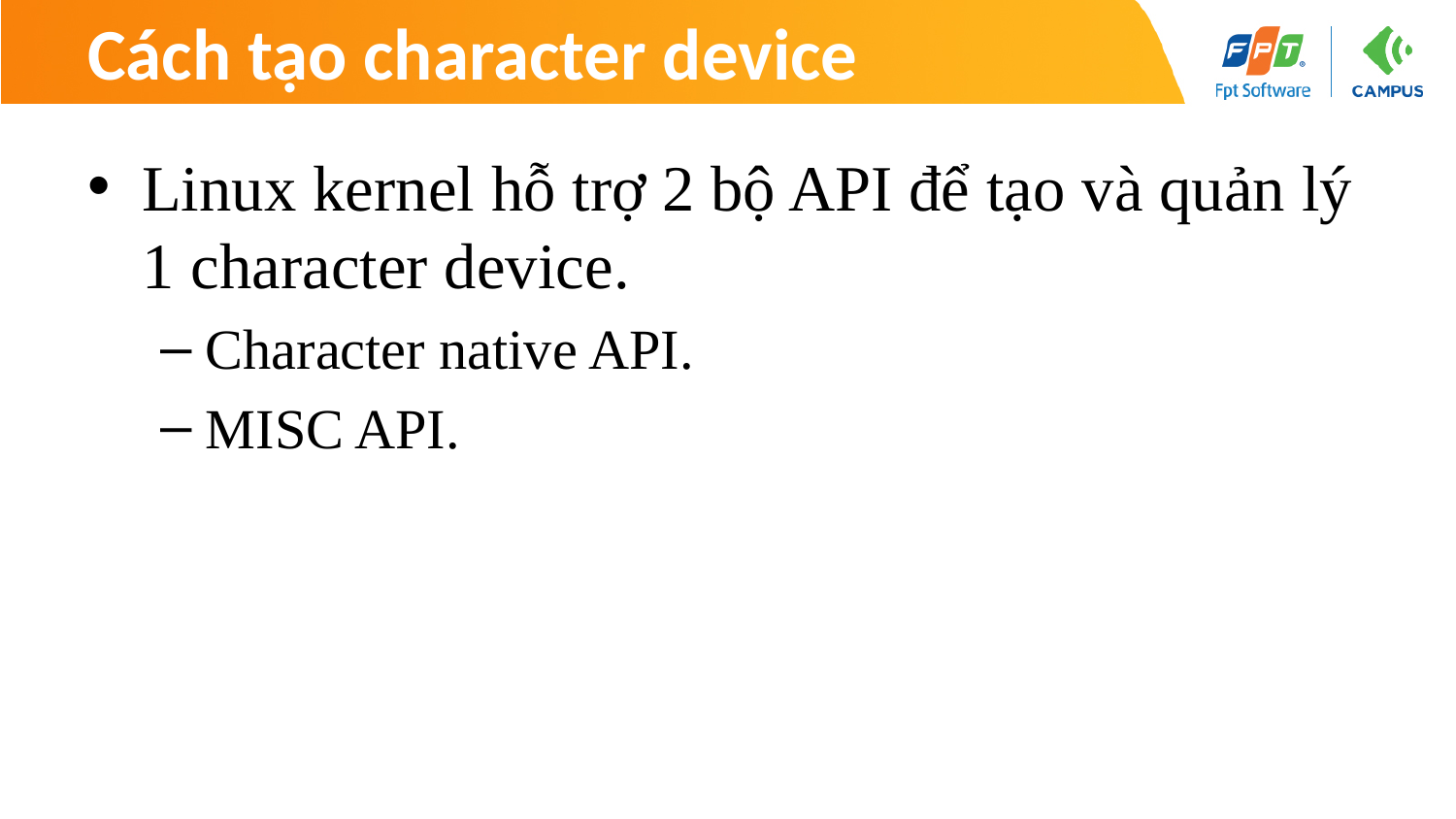

# Cách tạo character device
Linux kernel hỗ trợ 2 bộ API để tạo và quản lý 1 character device.
Character native API.
MISC API.